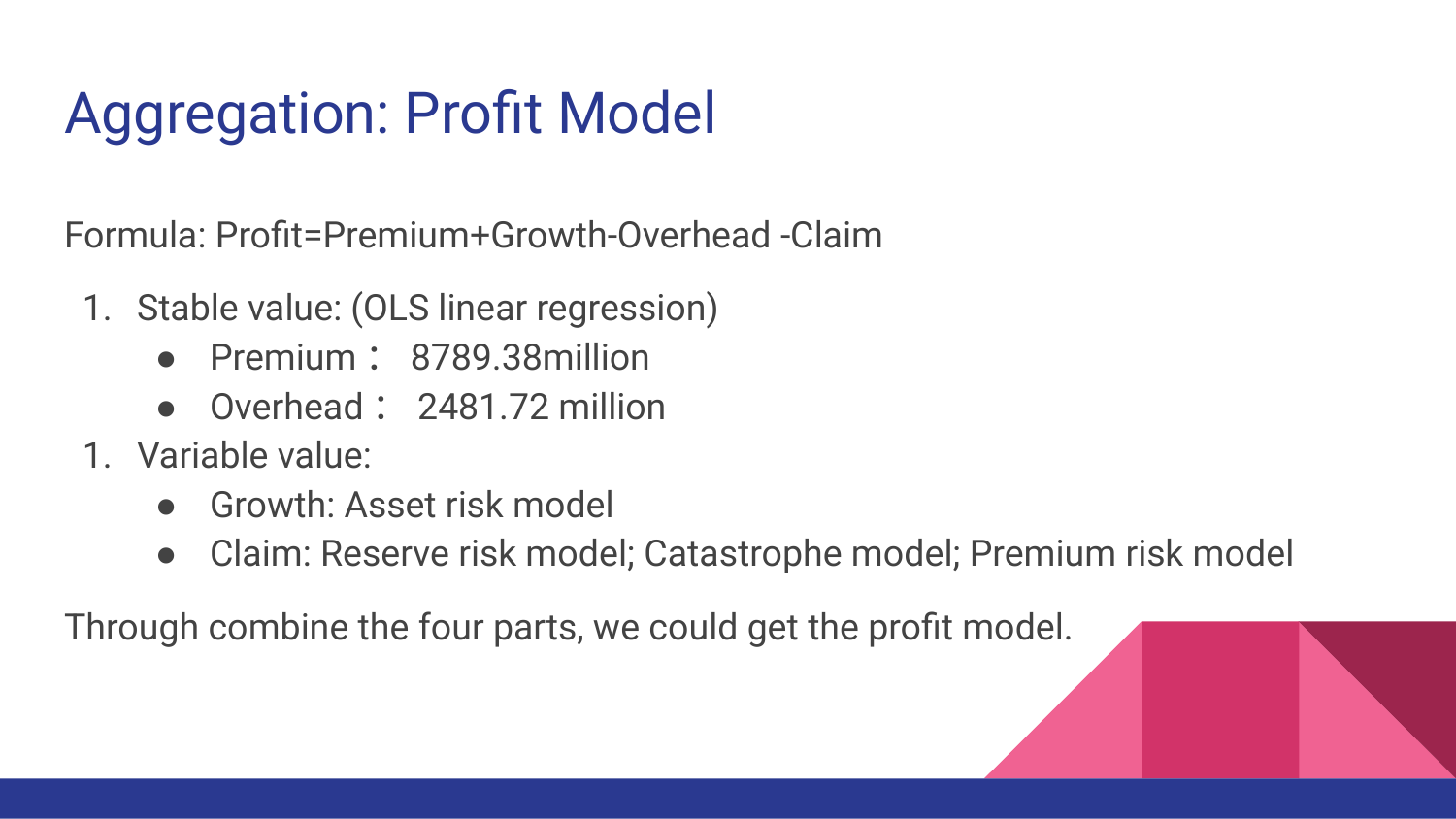

# Aggregation: Profit Model
Formula: Profit=Premium+Growth-Overhead -Claim
Stable value: (OLS linear regression)
Premium：8789.38million
Overhead：2481.72 million
Variable value:
Growth: Asset risk model
Claim: Reserve risk model; Catastrophe model; Premium risk model
Through combine the four parts, we could get the profit model.